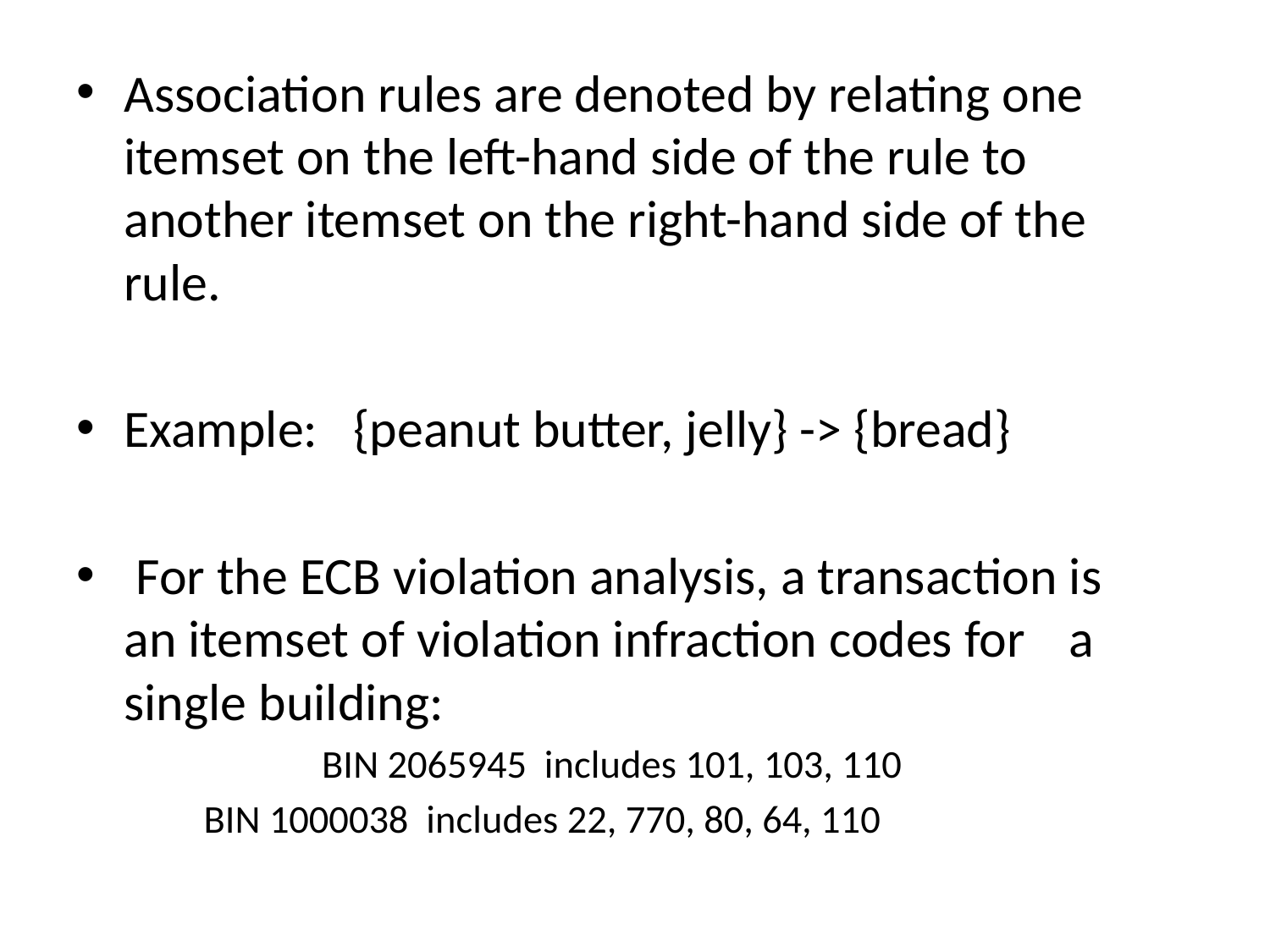

Association rules are denoted by relating one 	itemset on the left-hand side of the rule to 	another itemset on the right-hand side of the 	rule.

Example:   {peanut butter, jelly} -> {bread}

 For the ECB violation analysis, a transaction is 	an itemset of violation infraction codes for 	a single building:
 	BIN 2065945  includes 101, 103, 110
	BIN 1000038  includes 22, 770, 80, 64, 110